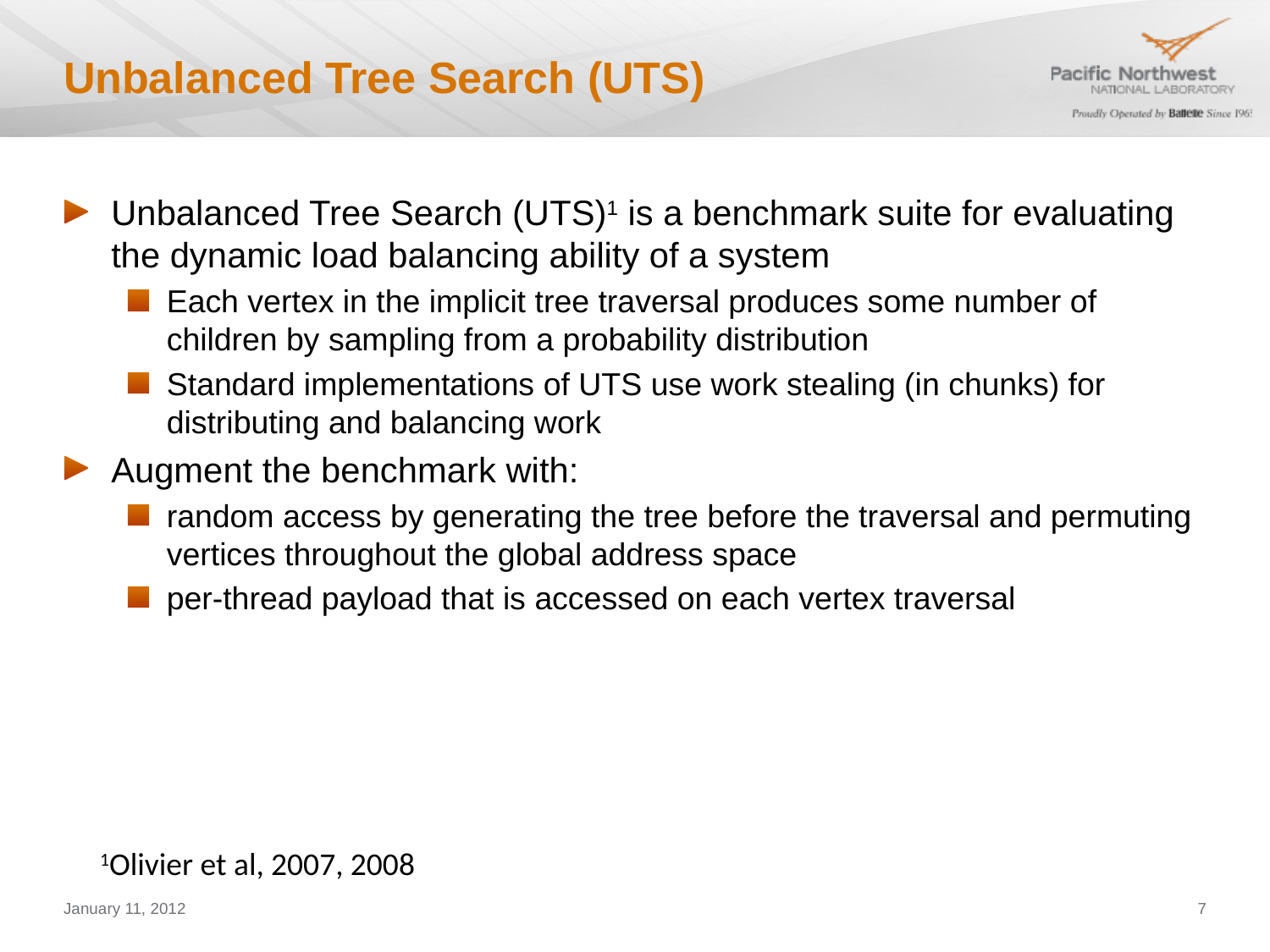

# Unbalanced Tree Search (UTS)
Unbalanced Tree Search (UTS)1 is a benchmark suite for evaluating the dynamic load balancing ability of a system
Each vertex in the implicit tree traversal produces some number of children by sampling from a probability distribution
Standard implementations of UTS use work stealing (in chunks) for distributing and balancing work
Augment the benchmark with:
random access by generating the tree before the traversal and permuting vertices throughout the global address space
per-thread payload that is accessed on each vertex traversal
1Olivier et al, 2007, 2008

January 11, 2012

7